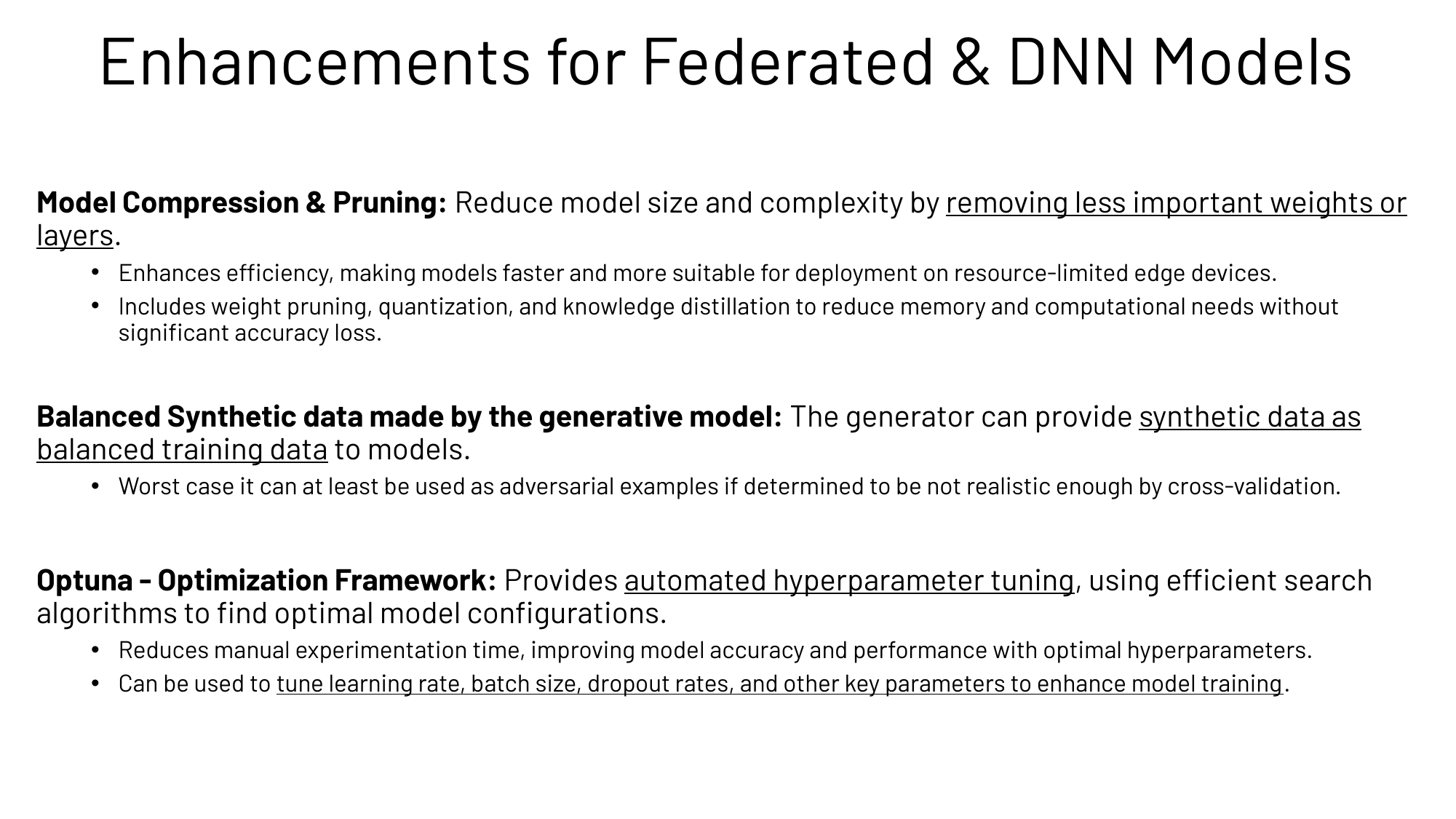

# Enhancements for Federated & DNN Models

Model Compression & Pruning: Reduce model size and complexity by removing less important weights or layers.
Enhances efficiency, making models faster and more suitable for deployment on resource-limited edge devices.
Includes weight pruning, quantization, and knowledge distillation to reduce memory and computational needs without significant accuracy loss.

Balanced Synthetic data made by the generative model: The generator can provide synthetic data as balanced training data to models.
Worst case it can at least be used as adversarial examples if determined to be not realistic enough by cross-validation.

Optuna - Optimization Framework: Provides automated hyperparameter tuning, using efficient search algorithms to find optimal model configurations.
Reduces manual experimentation time, improving model accuracy and performance with optimal hyperparameters.
Can be used to tune learning rate, batch size, dropout rates, and other key parameters to enhance model training.